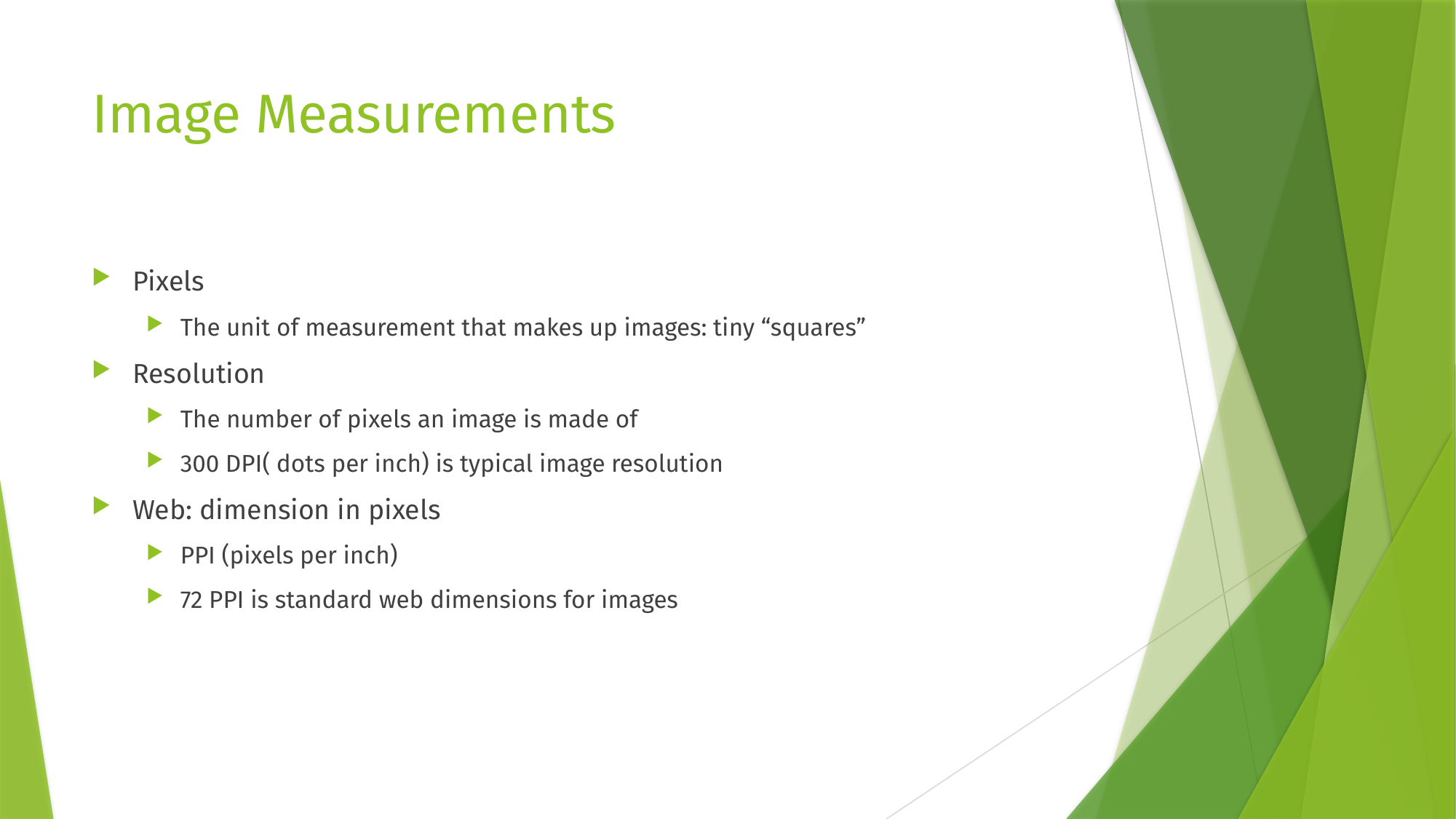

# Image Measurements
Pixels
The unit of measurement that makes up images: tiny “squares”
Resolution
The number of pixels an image is made of
300 DPI( dots per inch) is typical image resolution
Web: dimension in pixels
PPI (pixels per inch)
72 PPI is standard web dimensions for images